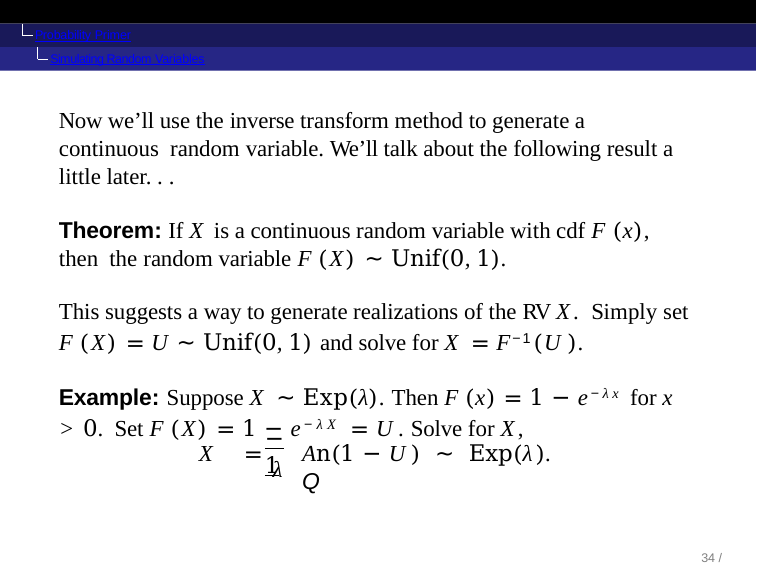

Probability Primer
Simulating Random Variables
Now we’ll use the inverse transform method to generate a continuous  random variable. We’ll talk about the following result a little later. . .

Theorem: If X is a continuous random variable with cdf F (x), then  the random variable F (X) ∼ Unif(0, 1).
This suggests a way to generate realizations of the RV X. Simply set
F (X) = U ∼ Unif(0, 1) and solve for X = F−1(U ).
Example: Suppose X ∼ Exp(λ). Then F (x) = 1 − e−λx for x > 0.  Set F (X) = 1 − e−λX = U . Solve for X,
−1
X   =	An(1 − U )  ∼  Exp(λ).	Q
λ
34 / 104